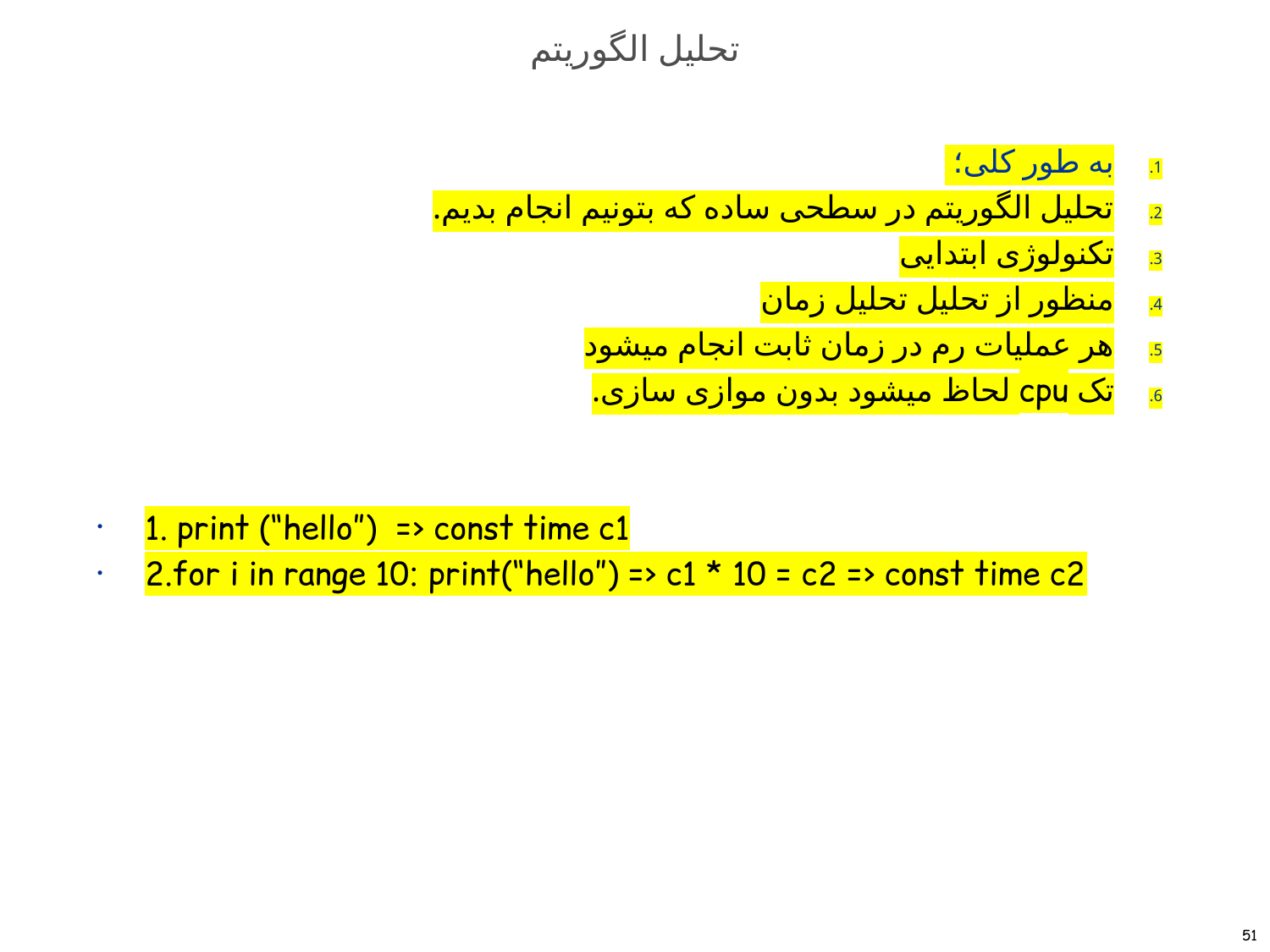

# تحلیل الگوریتم
به طور کلی؛
تحلیل الگوریتم در سطحی ساده که بتونیم انجام بدیم.
تکنولوژی ابتدایی
منظور از تحلیل تحلیل زمان
هر عملیات رم در زمان ثابت انجام میشود
تک cpu لحاظ میشود بدون موازی سازی.

1. print (“hello”)  => const time c1
2.for i in range 10: print(“hello”) => c1 * 10 = c2 => const time c2
51